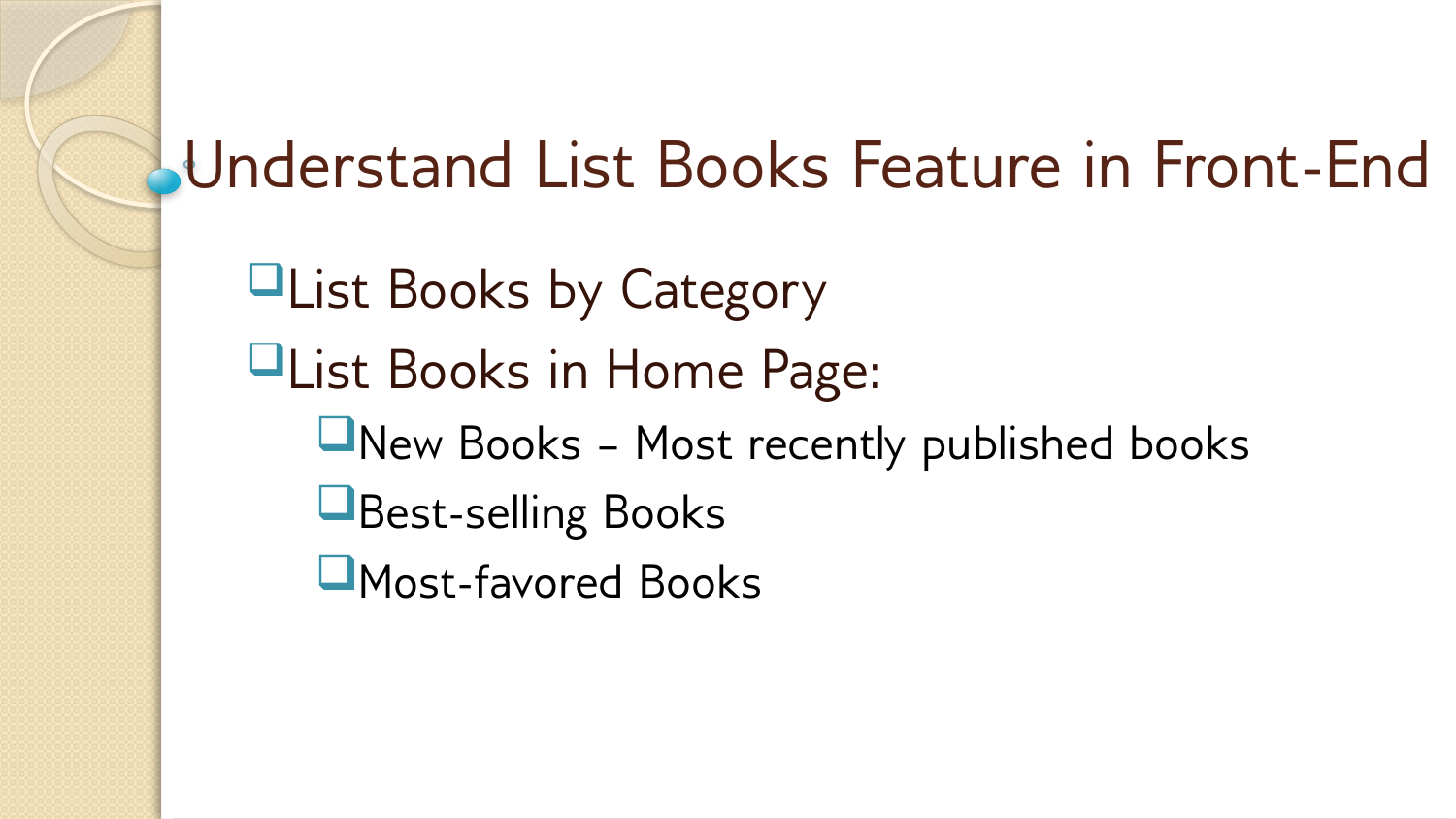

# Understand List Books Feature in Front-End
List Books by Category
List Books in Home Page:
New Books – Most recently published books
Best-selling Books
Most-favored Books